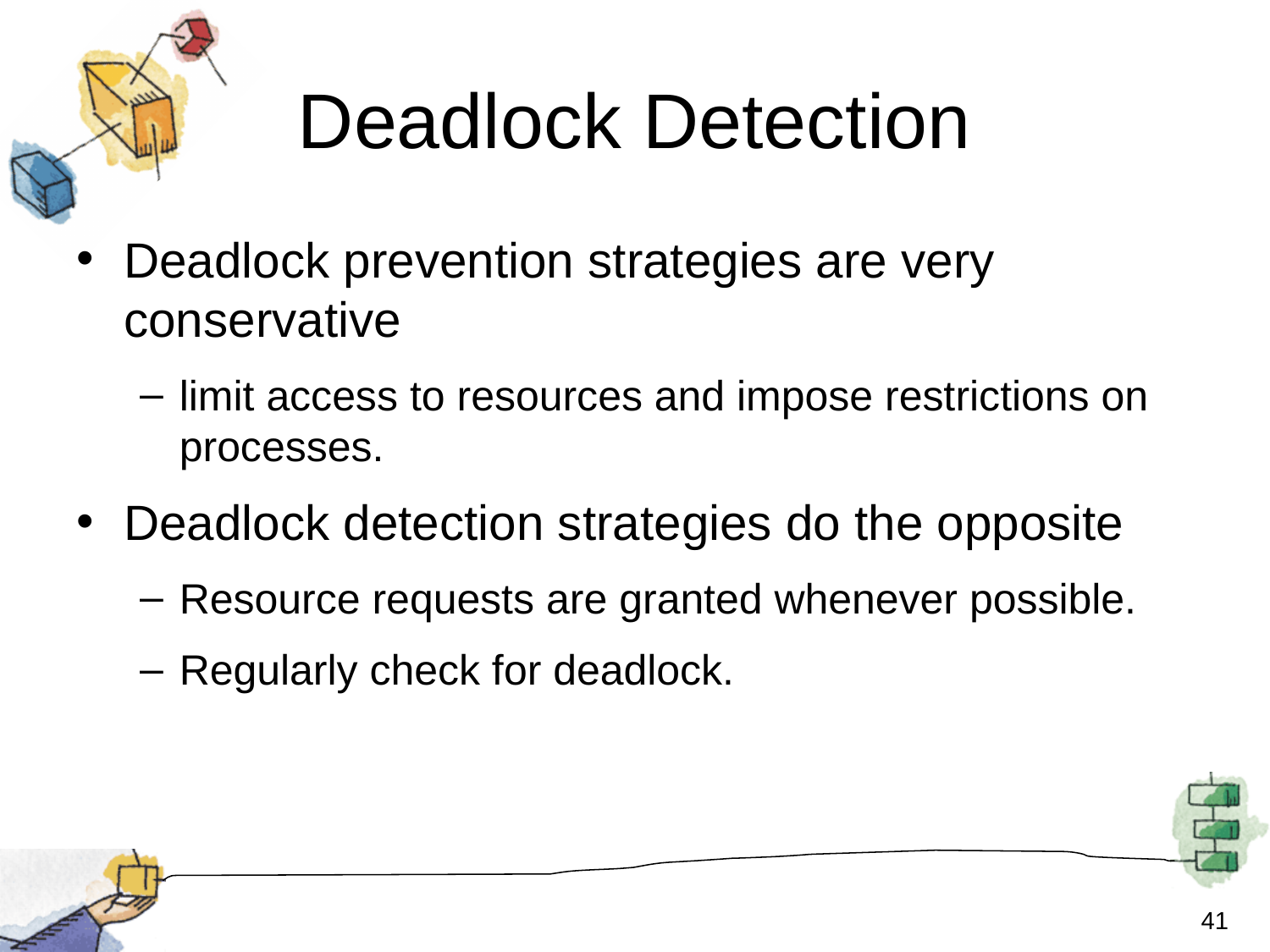

# Deadlock Detection
Deadlock prevention strategies are very conservative
limit access to resources and impose restrictions on processes.
Deadlock detection strategies do the opposite
Resource requests are granted whenever possible.
Regularly check for deadlock.